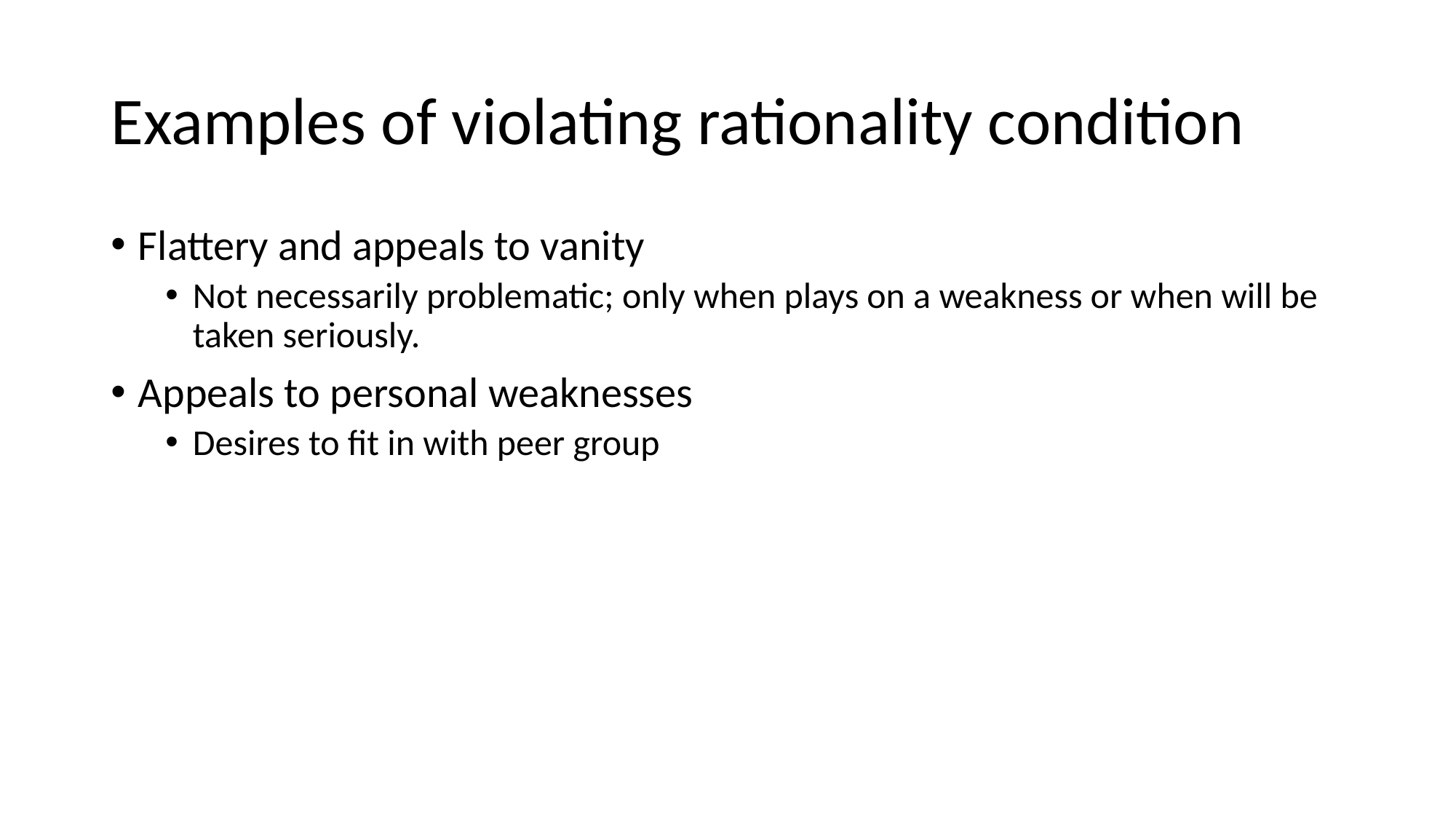

# Examples of violating rationality condition
Flattery and appeals to vanity
Not necessarily problematic; only when plays on a weakness or when will be taken seriously.
Appeals to personal weaknesses
Desires to fit in with peer group